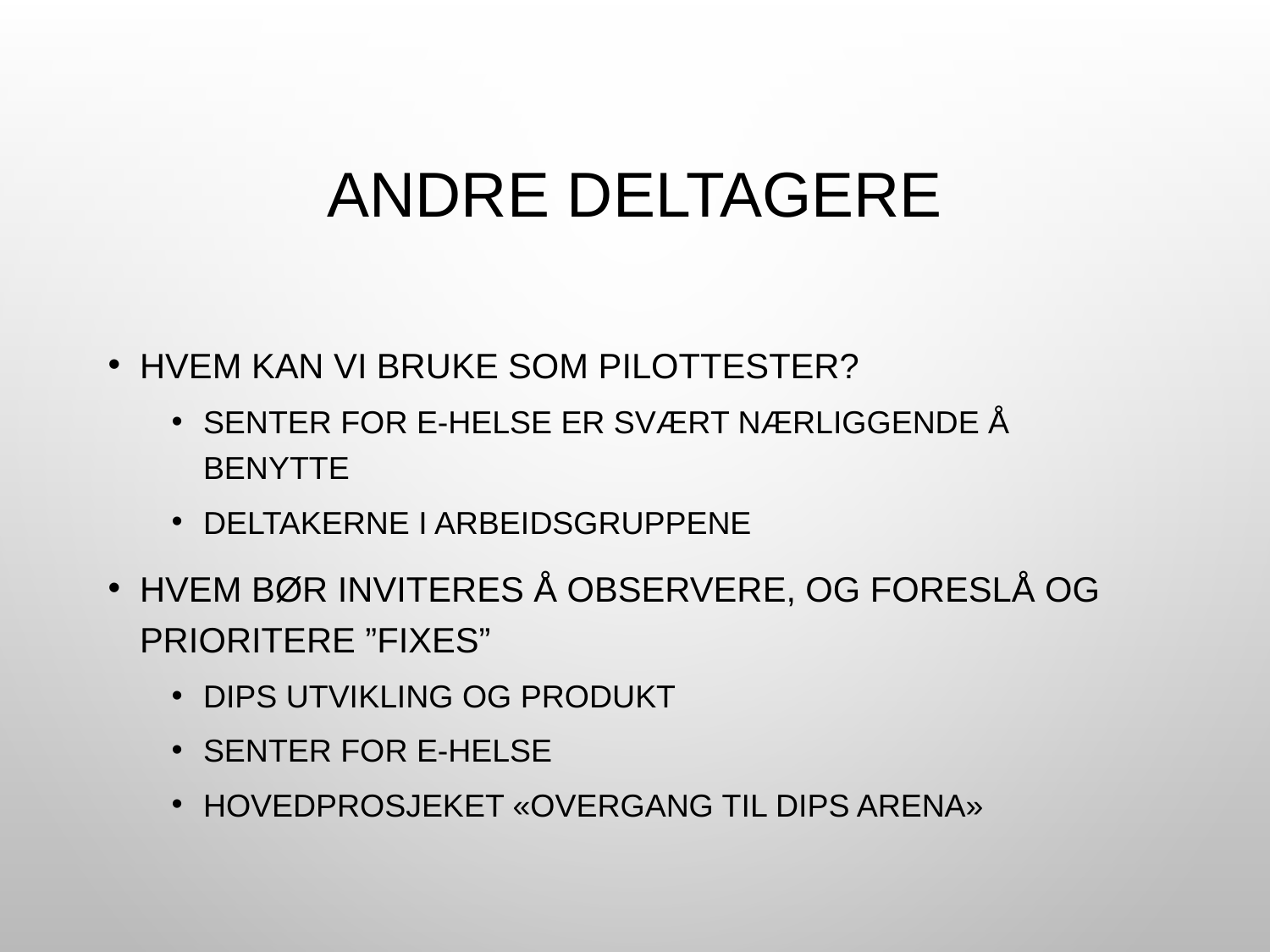

# Andre deltagere
Hvem kan vi bruke som pilottester?
Senter for e-helse er svært nærliggende å benytte
Deltakerne i arbeidsgruppene
Hvem bør inviteres å observere, og foreslå og prioritere ”fixes”
DIPS utvikling og produkt
Senter for e-helse
Hovedprosjeket «overgang til dips arena»